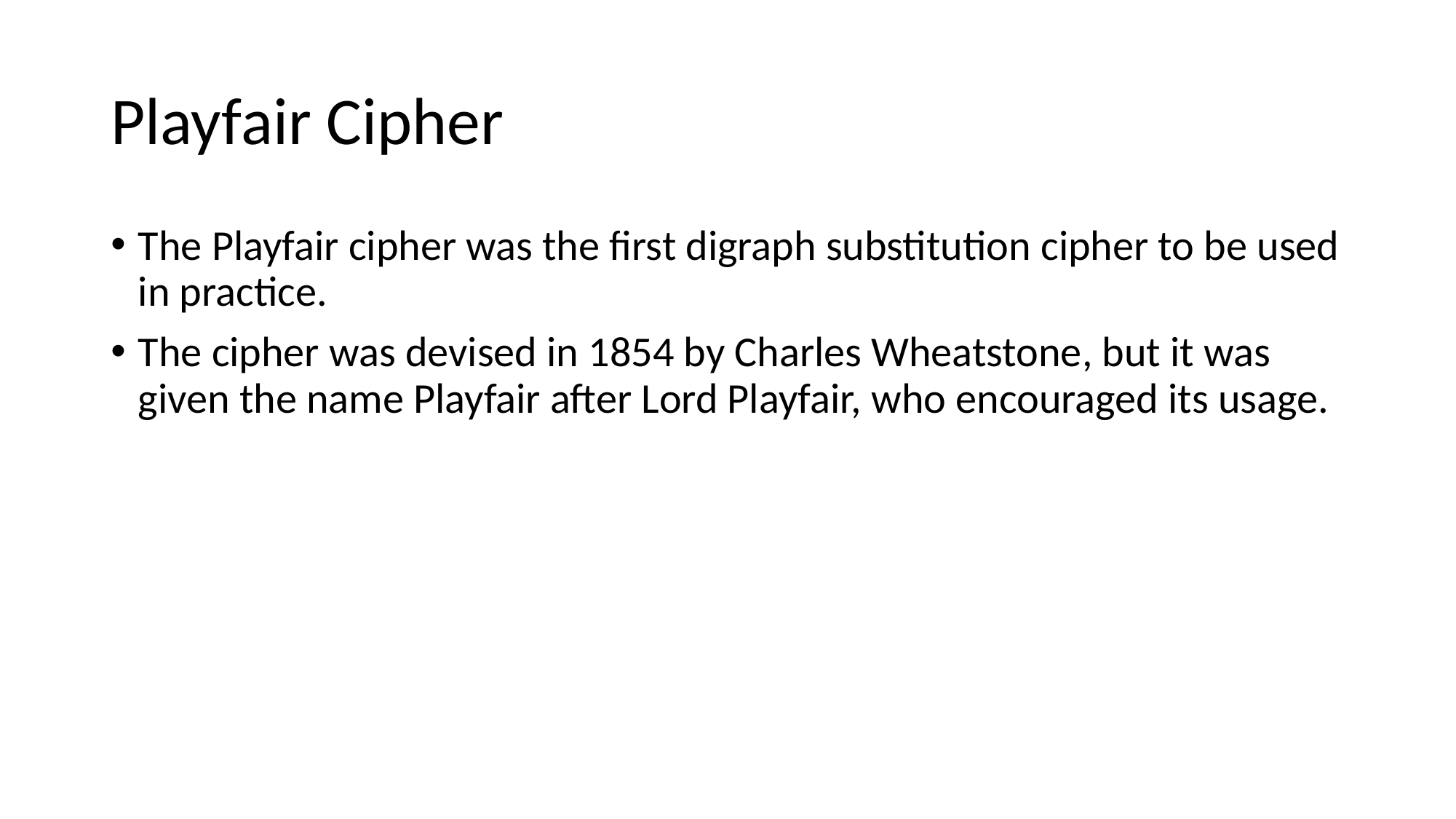

# Playfair Cipher
The Playfair cipher was the first digraph substitution cipher to be used in practice.
The cipher was devised in 1854 by Charles Wheatstone, but it was given the name Playfair after Lord Playfair, who encouraged its usage.